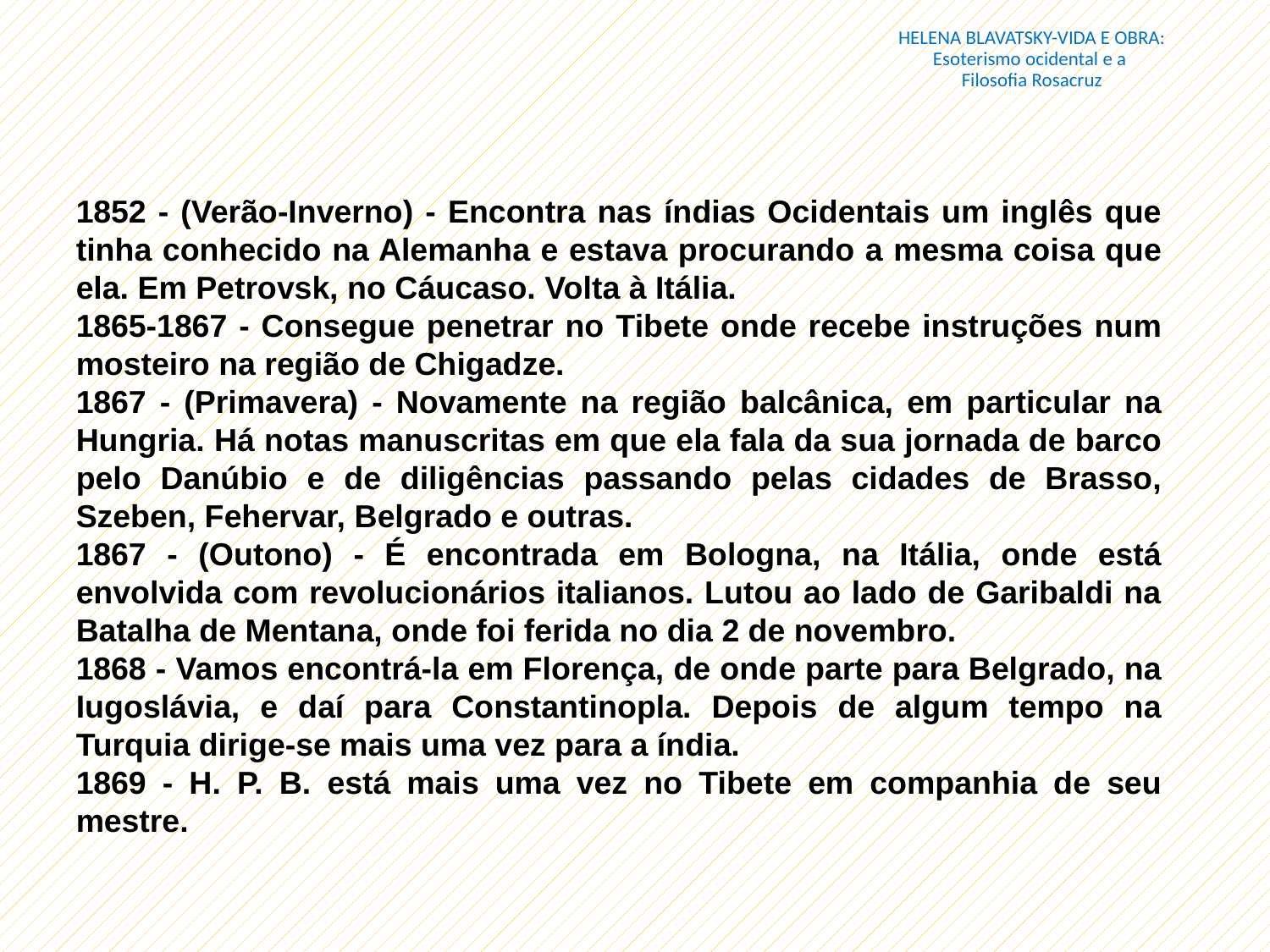

# HELENA BLAVATSKY-VIDA E OBRA: Esoterismo ocidental e a Filosofia Rosacruz
1852 - (Verão-Inverno) - Encontra nas índias Ocidentais um inglês que tinha conhecido na Alemanha e estava procurando a mesma coisa que ela. Em Petrovsk, no Cáucaso. Volta à Itália.
1865-1867 - Consegue penetrar no Tibete onde recebe instruções num mosteiro na região de Chigadze.
1867 - (Primavera) - Novamente na região balcânica, em particular na Hungria. Há notas manuscritas em que ela fala da sua jornada de barco pelo Danúbio e de diligências passando pelas cidades de Brasso, Szeben, Fehervar, Belgrado e outras.
1867 - (Outono) - É encontrada em Bologna, na Itália, onde está envolvida com revolucionários italianos. Lutou ao lado de Garibaldi na Batalha de Mentana, onde foi ferida no dia 2 de novembro.
1868 - Vamos encontrá-la em Florença, de onde parte para Belgrado, na Iugoslávia, e daí para Constantinopla. Depois de algum tempo na Turquia dirige-se mais uma vez para a índia.
1869 - H. P. B. está mais uma vez no Tibete em companhia de seu mestre.